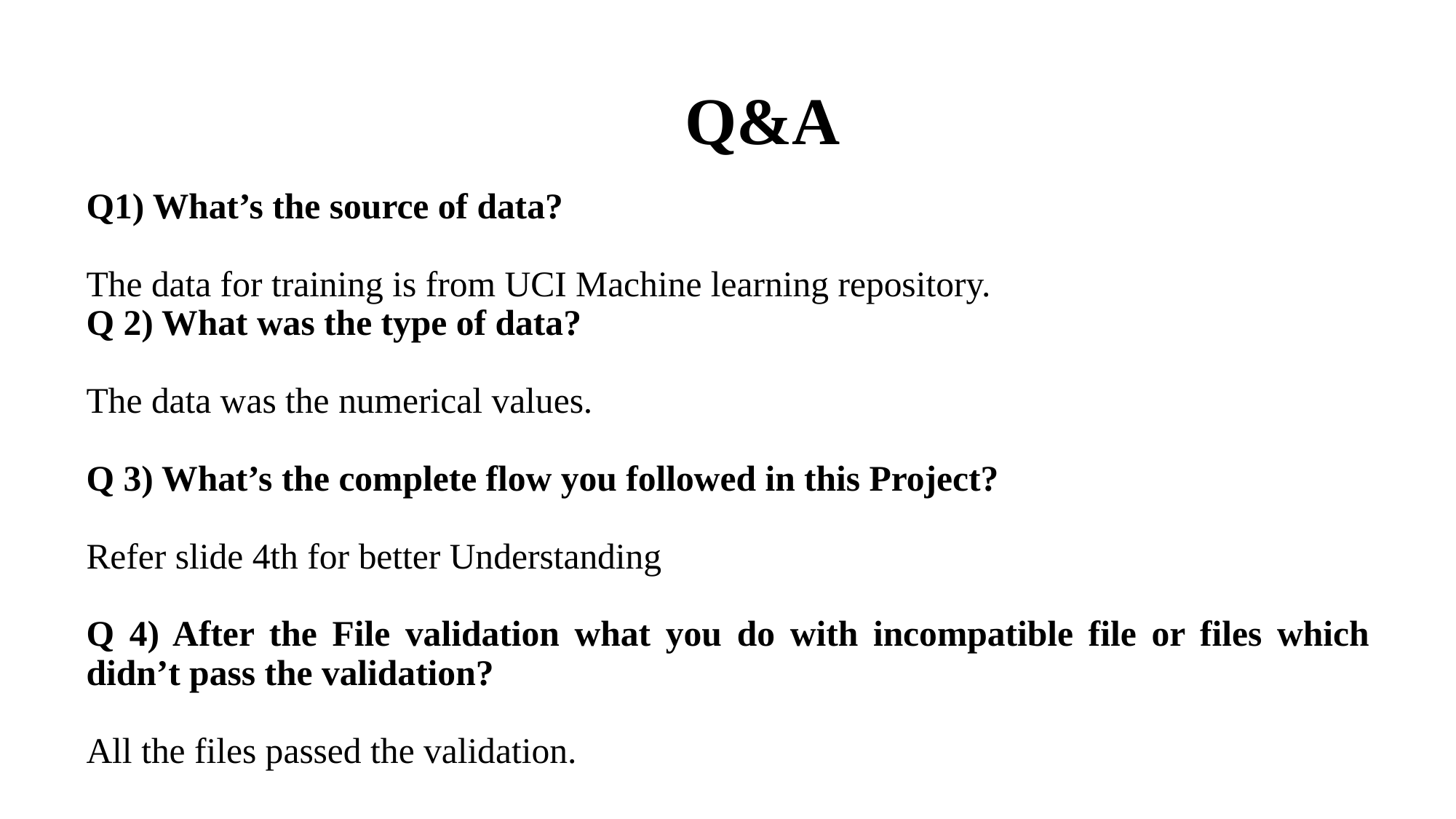

# Q&A
Q1) What’s the source of data?

The data for training is from UCI Machine learning repository.
Q 2) What was the type of data?

The data was the numerical values.

Q 3) What’s the complete flow you followed in this Project?

Refer slide 4th for better Understanding

Q 4) After the File validation what you do with incompatible file or files which didn’t pass the validation?

All the files passed the validation.